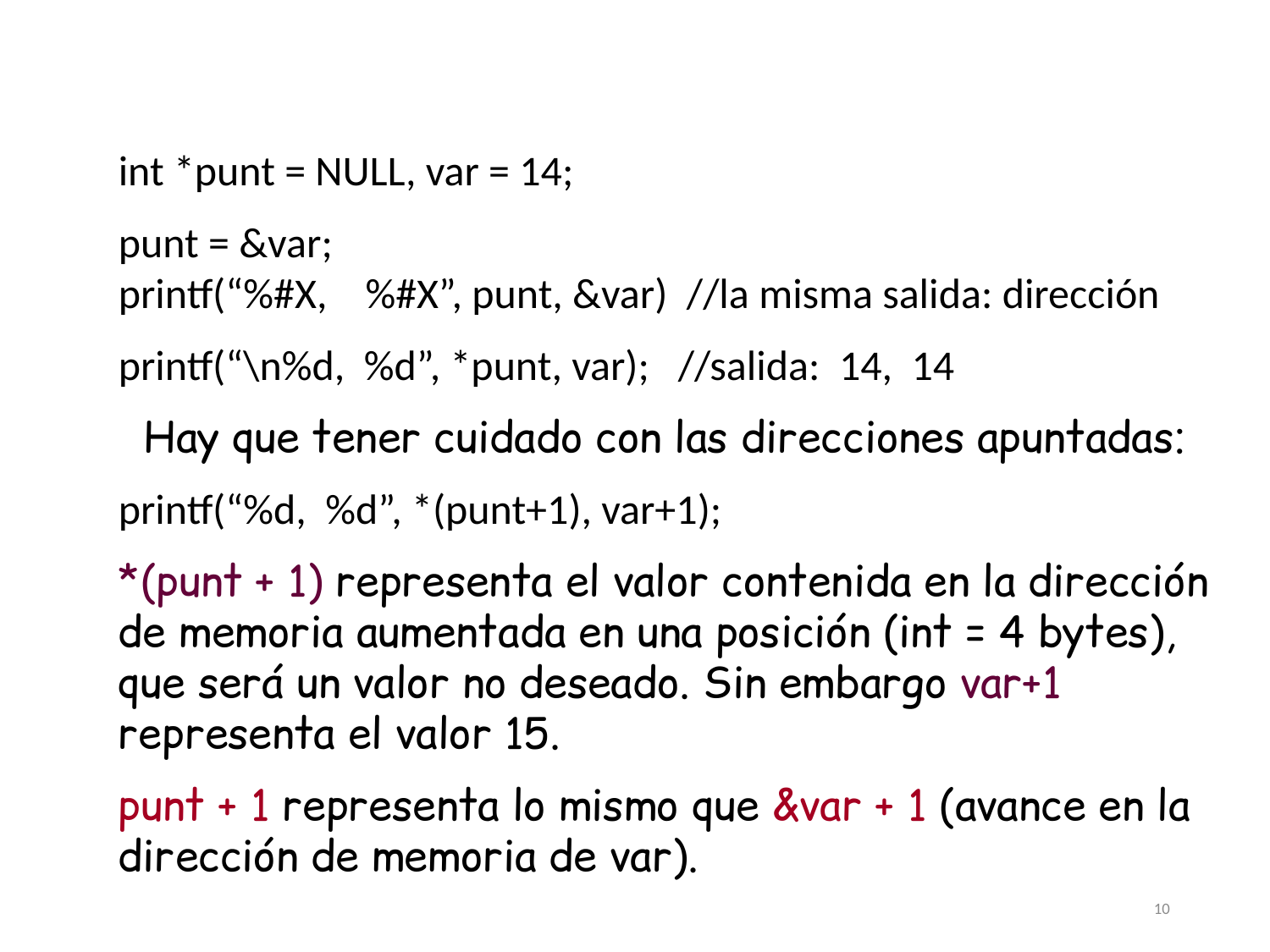

int *punt = NULL, var = 14;
punt = &var;
printf(“%#X,    %#X”, punt, &var)  //la misma salida: dirección
printf(“\n%d,  %d”, *punt, var);   //salida:  14,  14
  Hay que tener cuidado con las direcciones apuntadas:
printf(“%d,  %d”, *(punt+1), var+1);
*(punt + 1) representa el valor contenida en la dirección de memoria aumentada en una posición (int = 4 bytes), que será un valor no deseado. Sin embargo var+1 representa el valor 15.
punt + 1 representa lo mismo que &var + 1 (avance en la dirección de memoria de var).

10